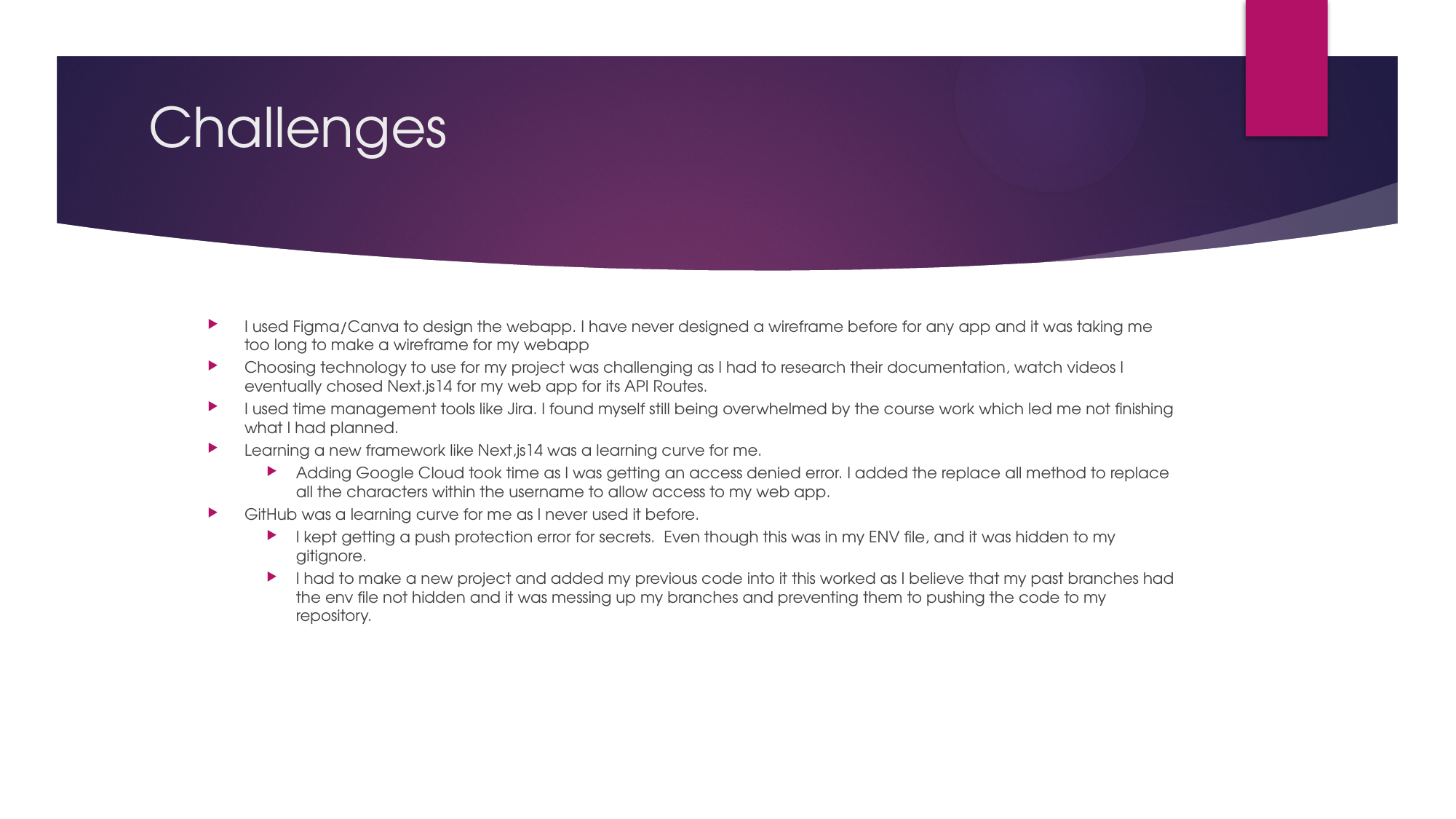

# Challenges
I used Figma/Canva to design the webapp. I have never designed a wireframe before for any app and it was taking me too long to make a wireframe for my webapp
Choosing technology to use for my project was challenging as I had to research their documentation, watch videos I eventually chosed Next.js14 for my web app for its API Routes.
I used time management tools like Jira. I found myself still being overwhelmed by the course work which led me not finishing what I had planned.
Learning a new framework like Next,js14 was a learning curve for me.
Adding Google Cloud took time as I was getting an access denied error. I added the replace all method to replace all the characters within the username to allow access to my web app.
GitHub was a learning curve for me as I never used it before.
I kept getting a push protection error for secrets.  Even though this was in my ENV file, and it was hidden to my gitignore.
I had to make a new project and added my previous code into it this worked as I believe that my past branches had the env file not hidden and it was messing up my branches and preventing them to pushing the code to my repository.